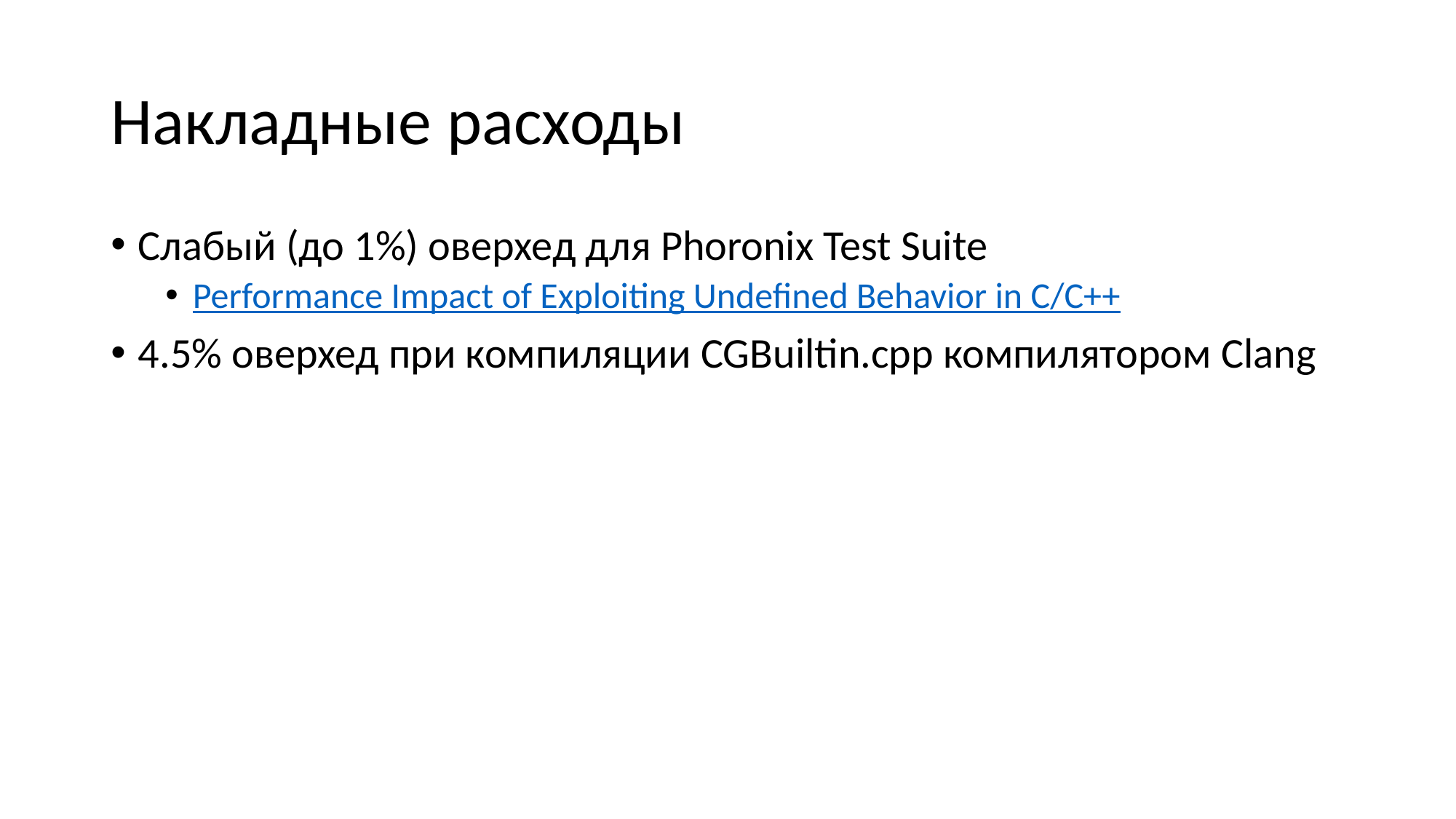

# Накладные расходы
Слабый (до 1%) оверхед для Phoronix Test Suite
Performance Impact of Exploiting Undefined Behavior in C/C++
4.5% оверхед при компиляции CGBuiltin.cpp компилятором Clang